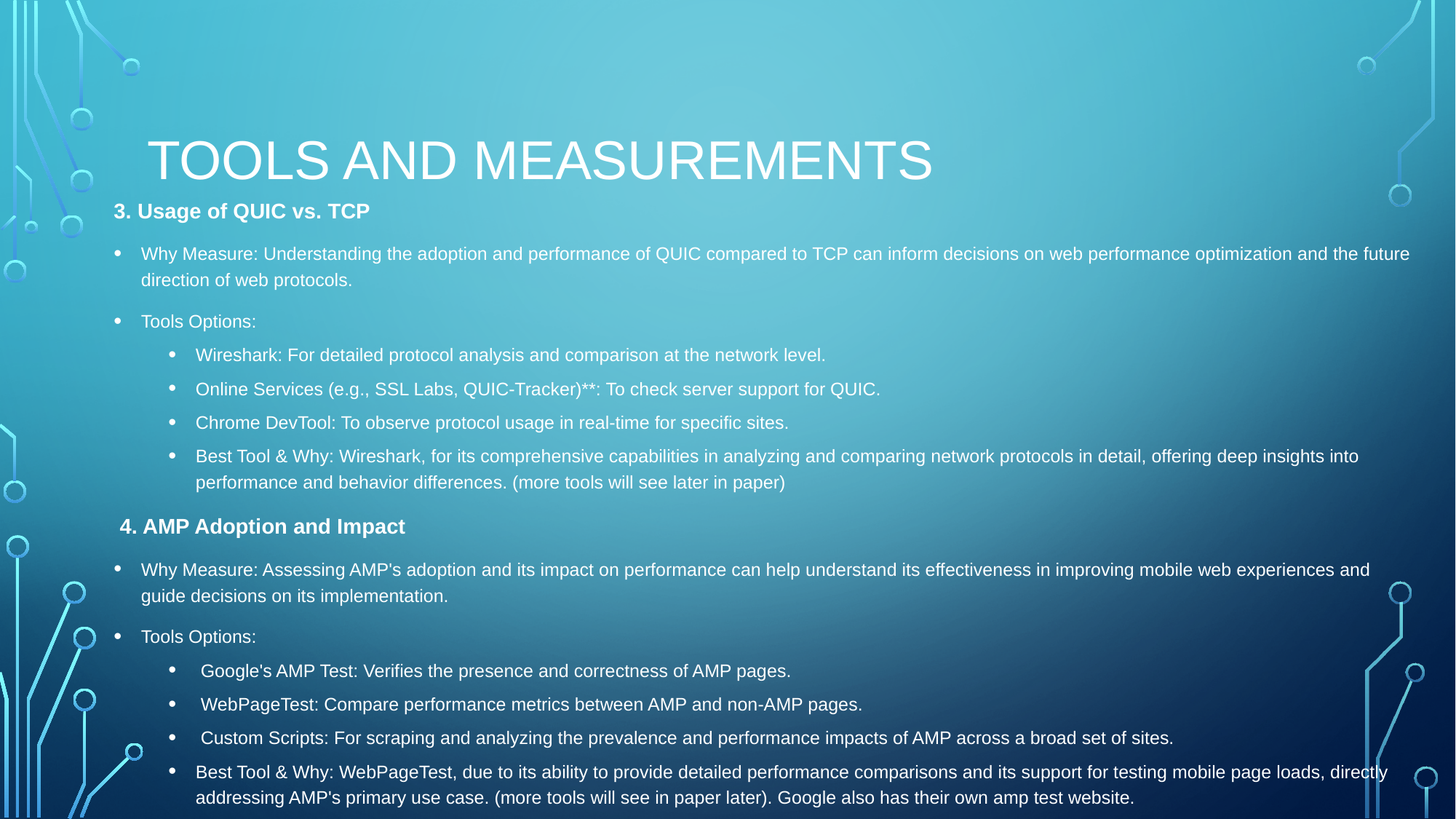

# Tools and Measurements
3. Usage of QUIC vs. TCP
Why Measure: Understanding the adoption and performance of QUIC compared to TCP can inform decisions on web performance optimization and the future direction of web protocols.
Tools Options:
Wireshark: For detailed protocol analysis and comparison at the network level.
Online Services (e.g., SSL Labs, QUIC-Tracker)**: To check server support for QUIC.
Chrome DevTool: To observe protocol usage in real-time for specific sites.
Best Tool & Why: Wireshark, for its comprehensive capabilities in analyzing and comparing network protocols in detail, offering deep insights into performance and behavior differences. (more tools will see later in paper)
 4. AMP Adoption and Impact
Why Measure: Assessing AMP's adoption and its impact on performance can help understand its effectiveness in improving mobile web experiences and guide decisions on its implementation.
Tools Options:
 Google's AMP Test: Verifies the presence and correctness of AMP pages.
 WebPageTest: Compare performance metrics between AMP and non-AMP pages.
 Custom Scripts: For scraping and analyzing the prevalence and performance impacts of AMP across a broad set of sites.
Best Tool & Why: WebPageTest, due to its ability to provide detailed performance comparisons and its support for testing mobile page loads, directly addressing AMP's primary use case. (more tools will see in paper later). Google also has their own amp test website.